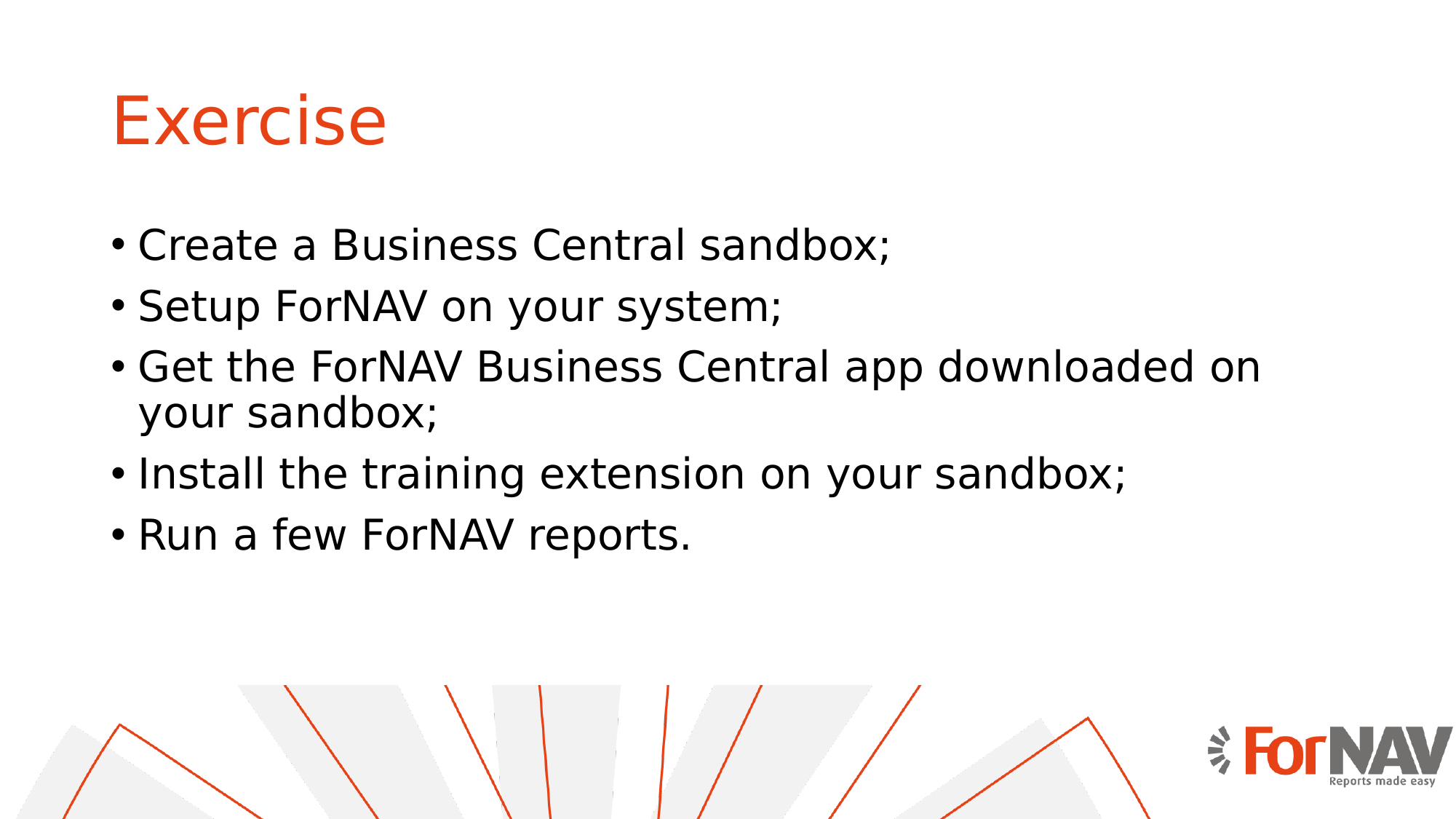

# Exercise
Create a Business Central sandbox;
Setup ForNAV on your system;
Get the ForNAV Business Central app downloaded on your sandbox;
Install the training extension on your sandbox;
Run a few ForNAV reports.